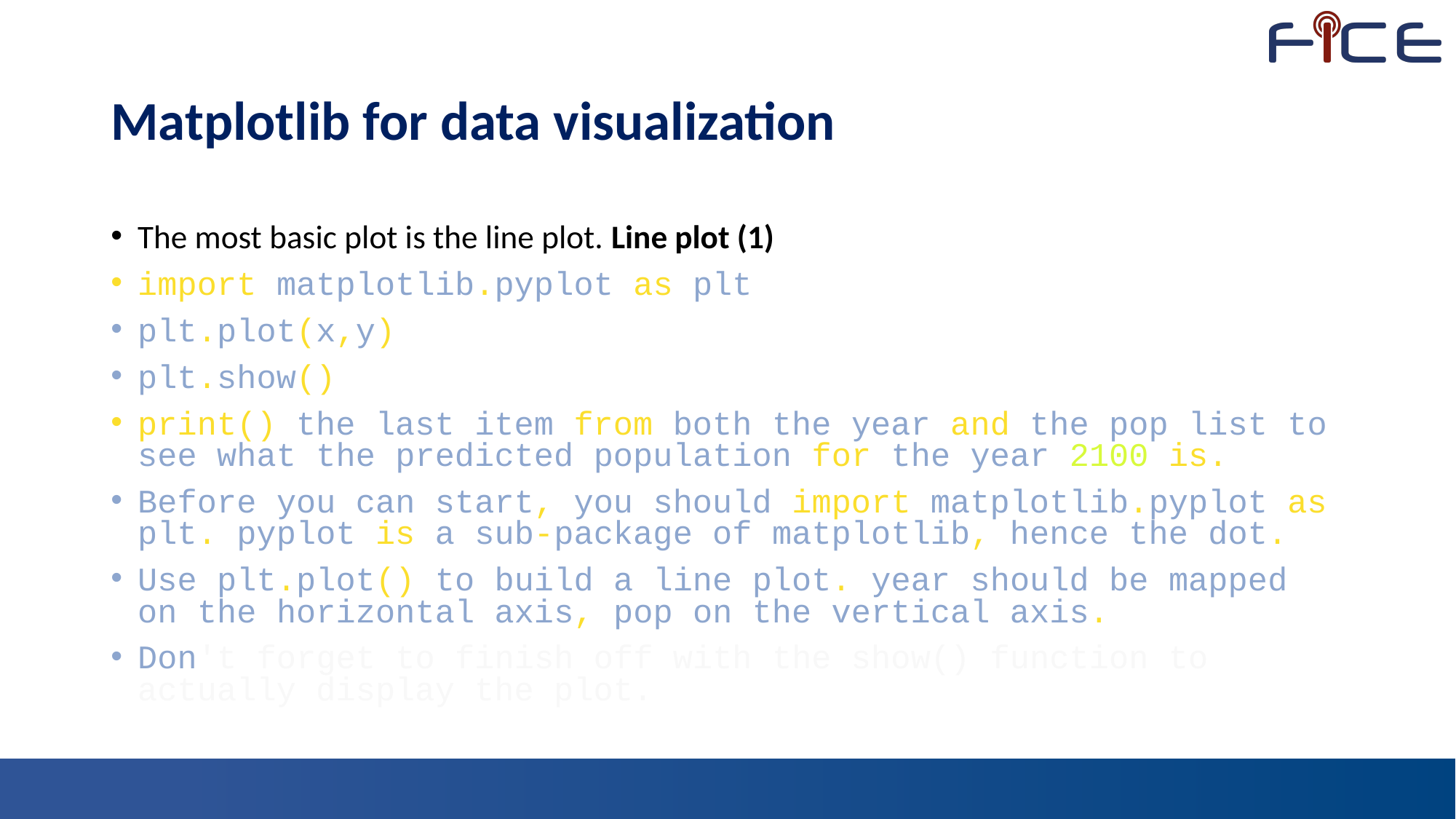

# Matplotlib for data visualization
The most basic plot is the line plot. Line plot (1)
import matplotlib.pyplot as plt
plt.plot(x,y)
plt.show()
print() the last item from both the year and the pop list to see what the predicted population for the year 2100 is.
Before you can start, you should import matplotlib.pyplot as plt. pyplot is a sub-package of matplotlib, hence the dot.
Use plt.plot() to build a line plot. year should be mapped on the horizontal axis, pop on the vertical axis.
Don't forget to finish off with the show() function to actually display the plot.